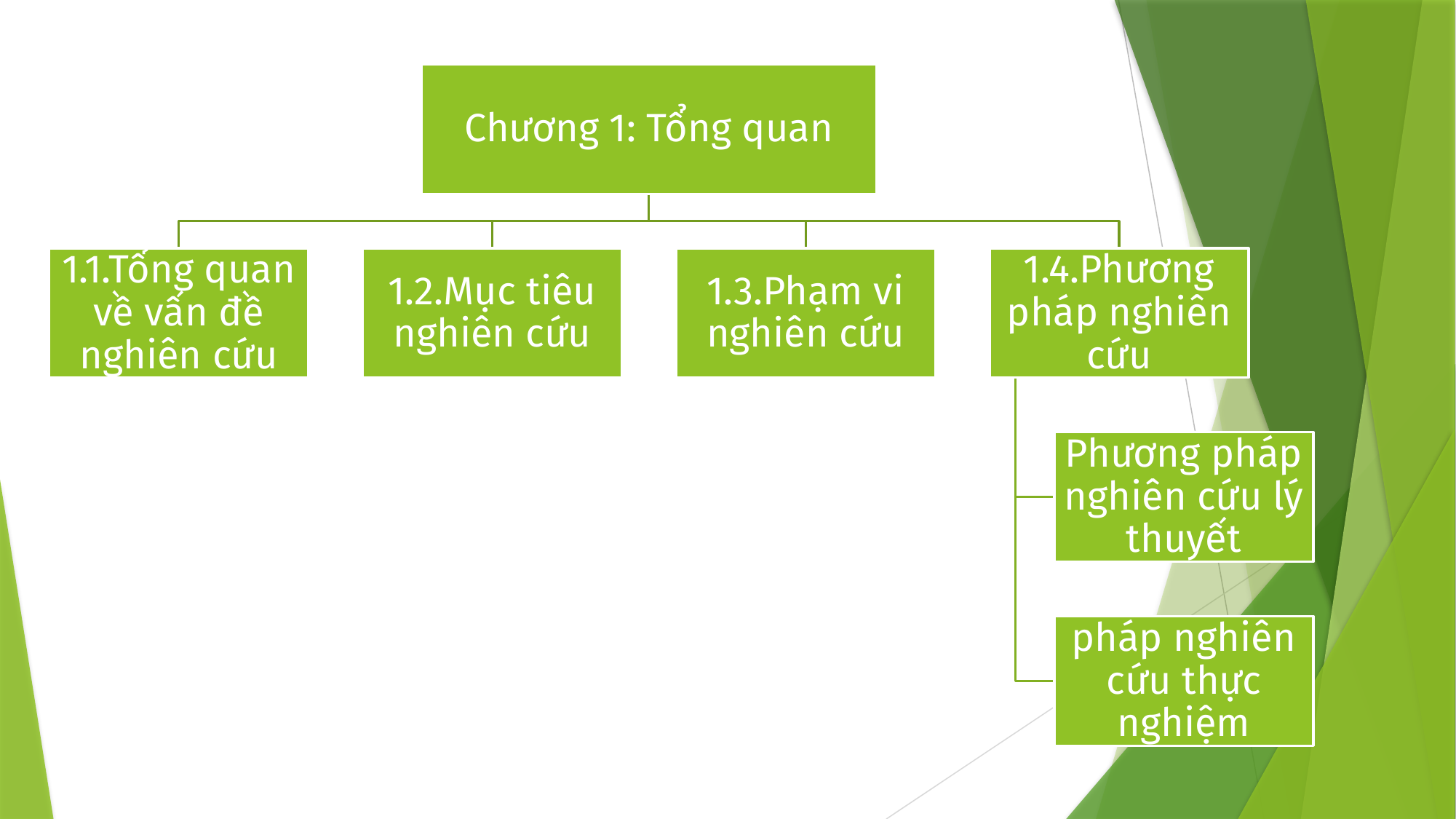

Chương 1: Tổng quan
1.1.Tổng quan về vấn đề nghiên cứu
1.2.Mục tiêu nghiên cứu
1.3.Phạm vi nghiên cứu
1.4.Phương pháp nghiên cứu
Phương pháp nghiên cứu lý thuyết
pháp nghiên cứu thực nghiệm